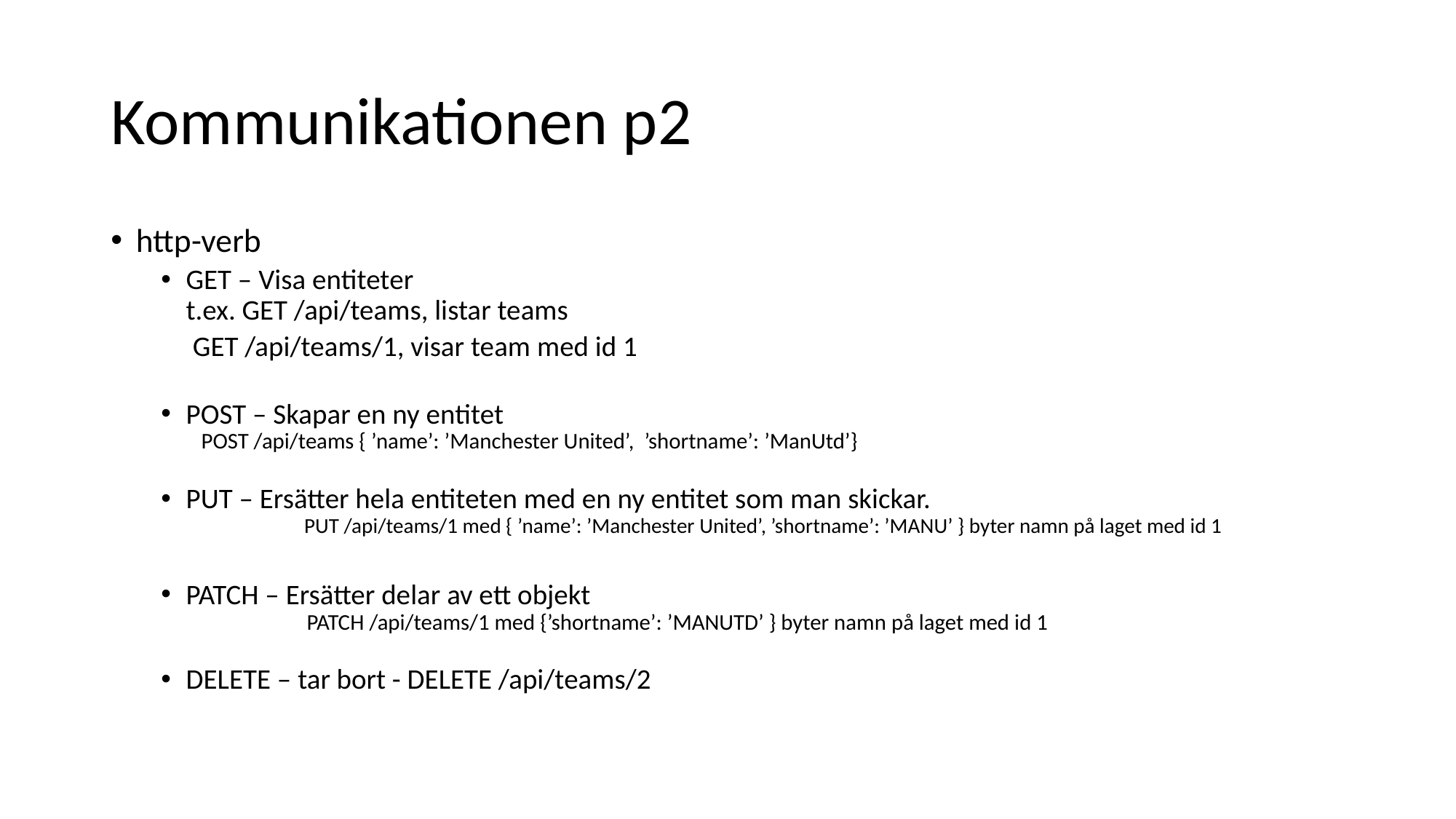

# Kommunikationen p2
http-verb
GET – Visa entiteter
t.ex. GET /api/teams, listar teams
	     GET /api/teams/1, visar team med id 1
POST – Skapar en ny entitet
	   POST /api/teams { ’name’: ’Manchester United’,  ’shortname’: ’ManUtd’}
PUT – Ersätter hela entiteten med en ny entitet som man skickar.
 	       PUT /api/teams/1 med { ’name’: ’Manchester United’, ’shortname’: ’MANU’ } byter namn på laget med id 1

PATCH – Ersätter delar av ett objekt
 	       PATCH /api/teams/1 med {’shortname’: ’MANUTD’ } byter namn på laget med id 1
DELETE – tar bort - DELETE /api/teams/2